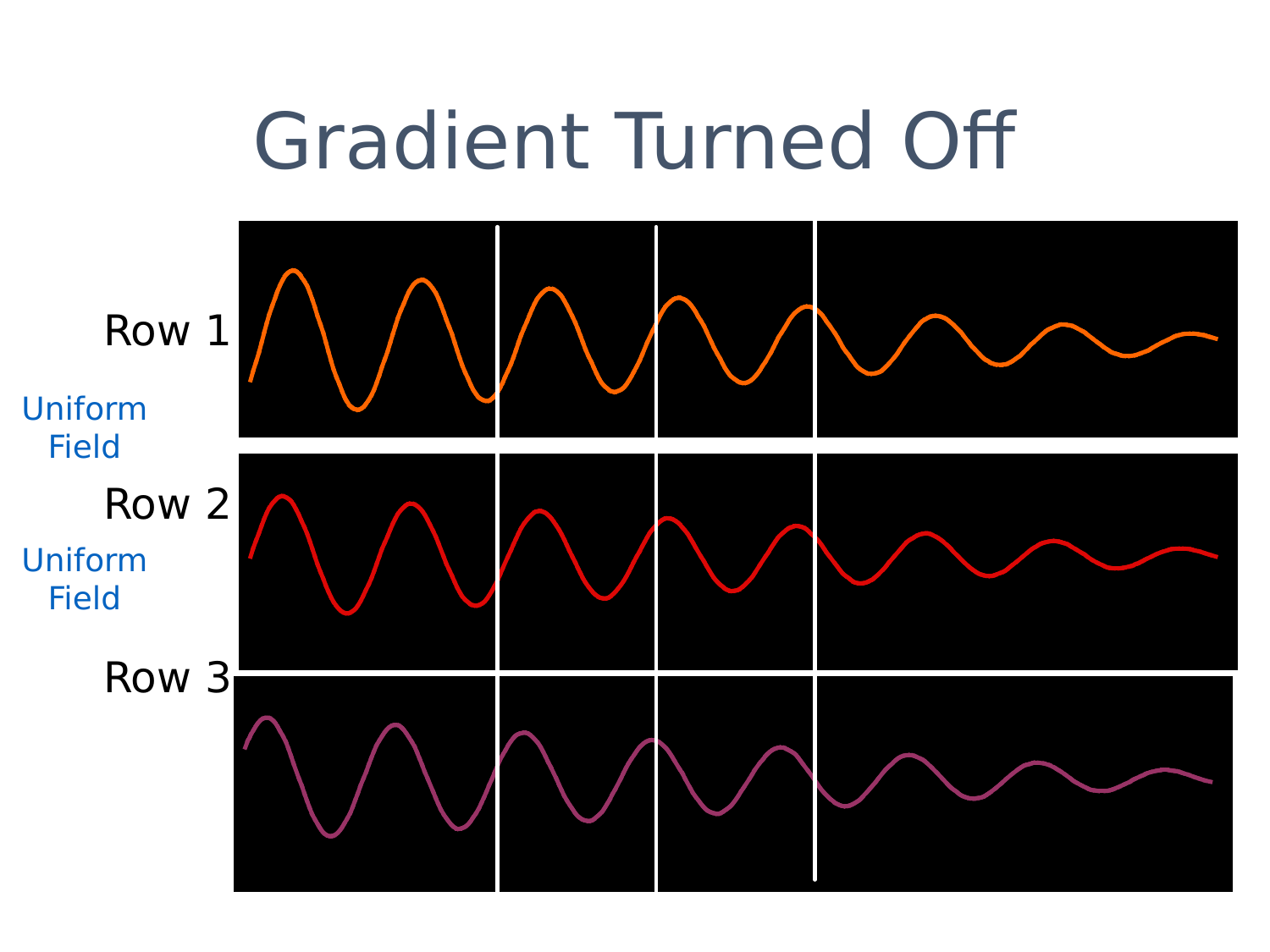

# Gradient Turned Off

Row 1

Row 2

Row 3
Uniform Field

Uniform Field